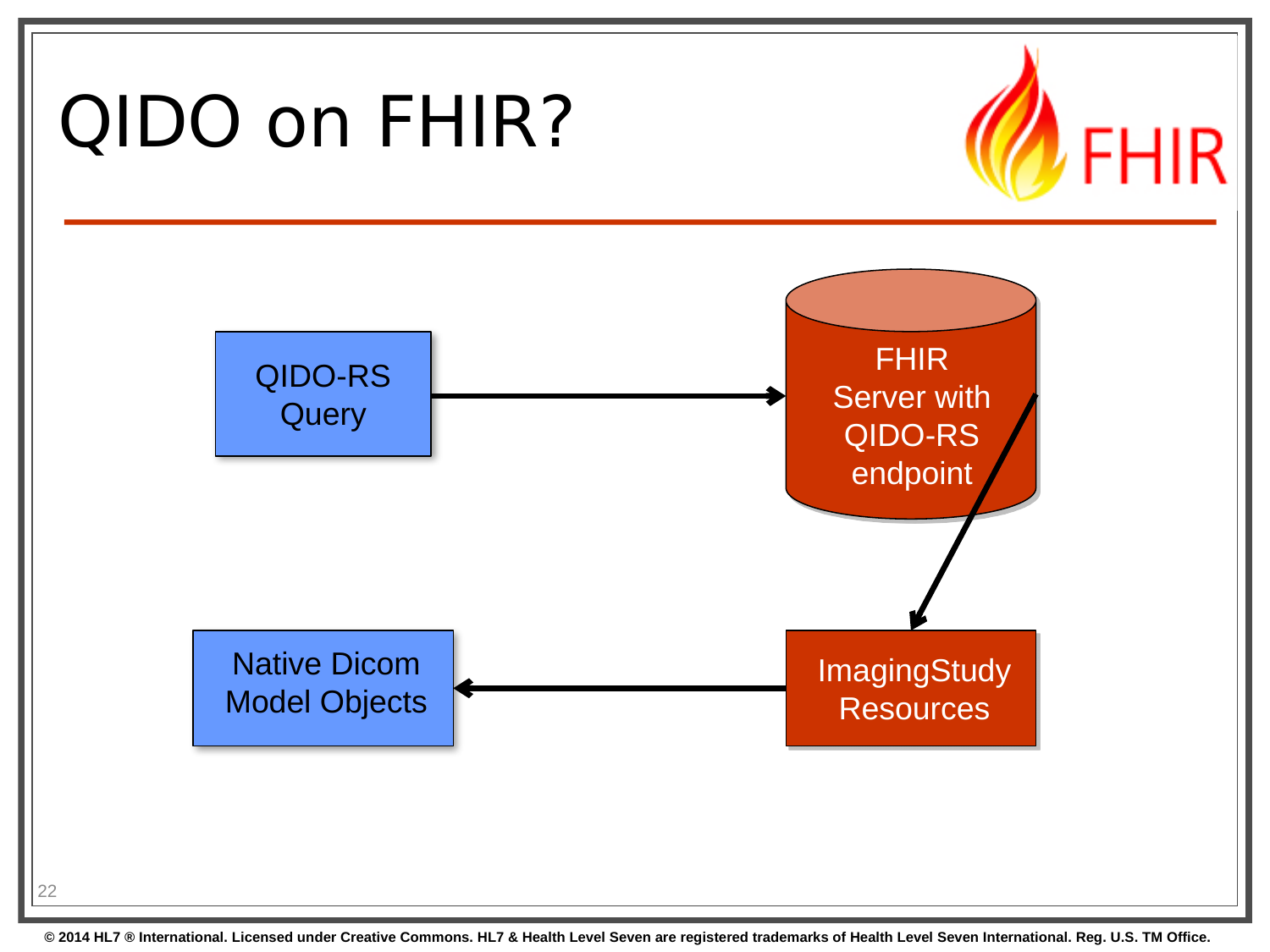

# QIDO on FHIR?

FHIR Server with QIDO-RS endpoint
QIDO-RS
Query

Native Dicom Model Objects
ImagingStudy
Resources
22